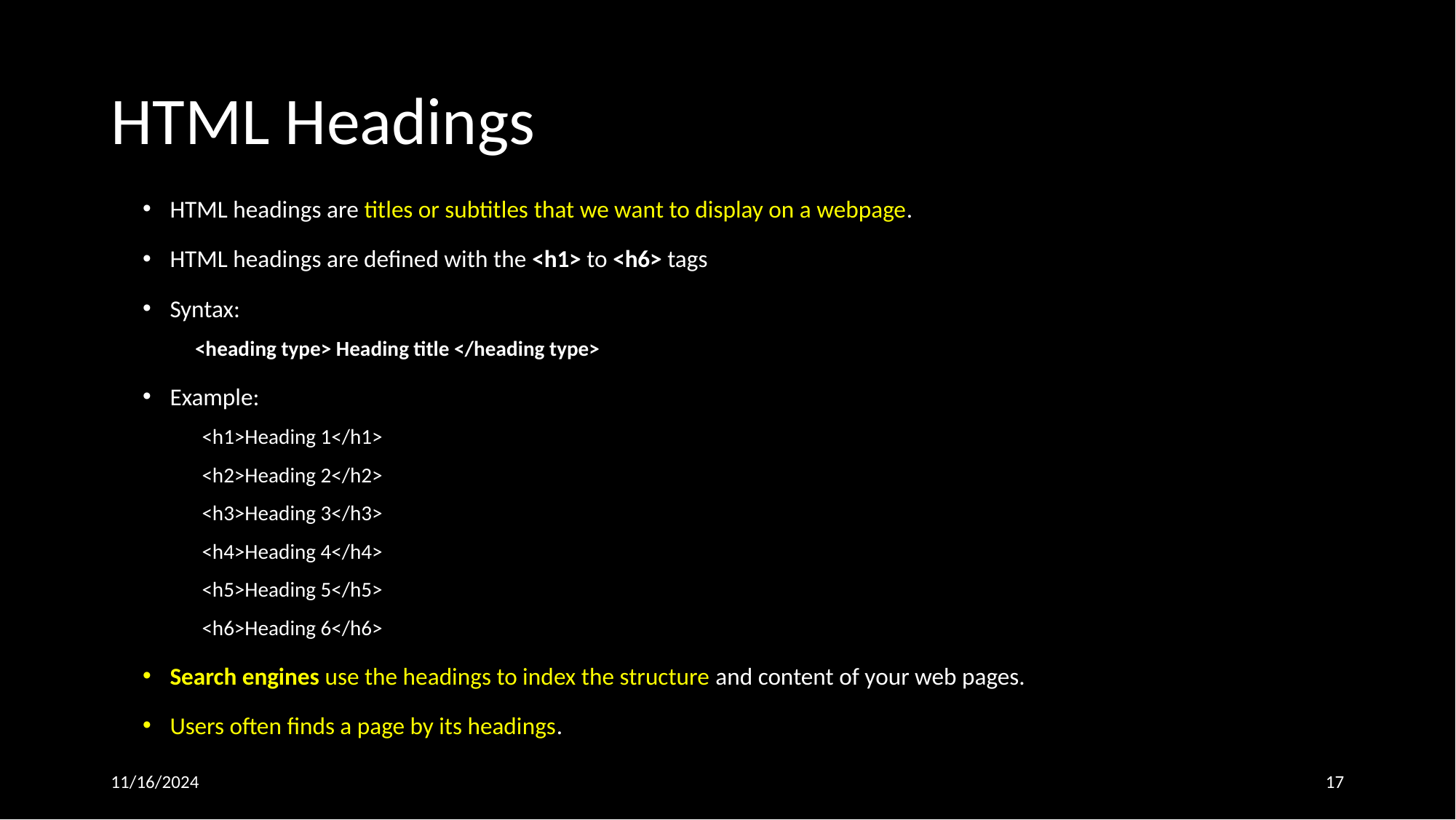

# HTML Headings
HTML headings are titles or subtitles that we want to display on a webpage.
HTML headings are defined with the <h1> to <h6> tags
Syntax:
 <heading type> Heading title </heading type>
Example:
 <h1>Heading 1</h1>
 <h2>Heading 2</h2>
 <h3>Heading 3</h3>
 <h4>Heading 4</h4>
 <h5>Heading 5</h5>
 <h6>Heading 6</h6>
Search engines use the headings to index the structure and content of your web pages.
Users often finds a page by its headings.
11/16/2024
17